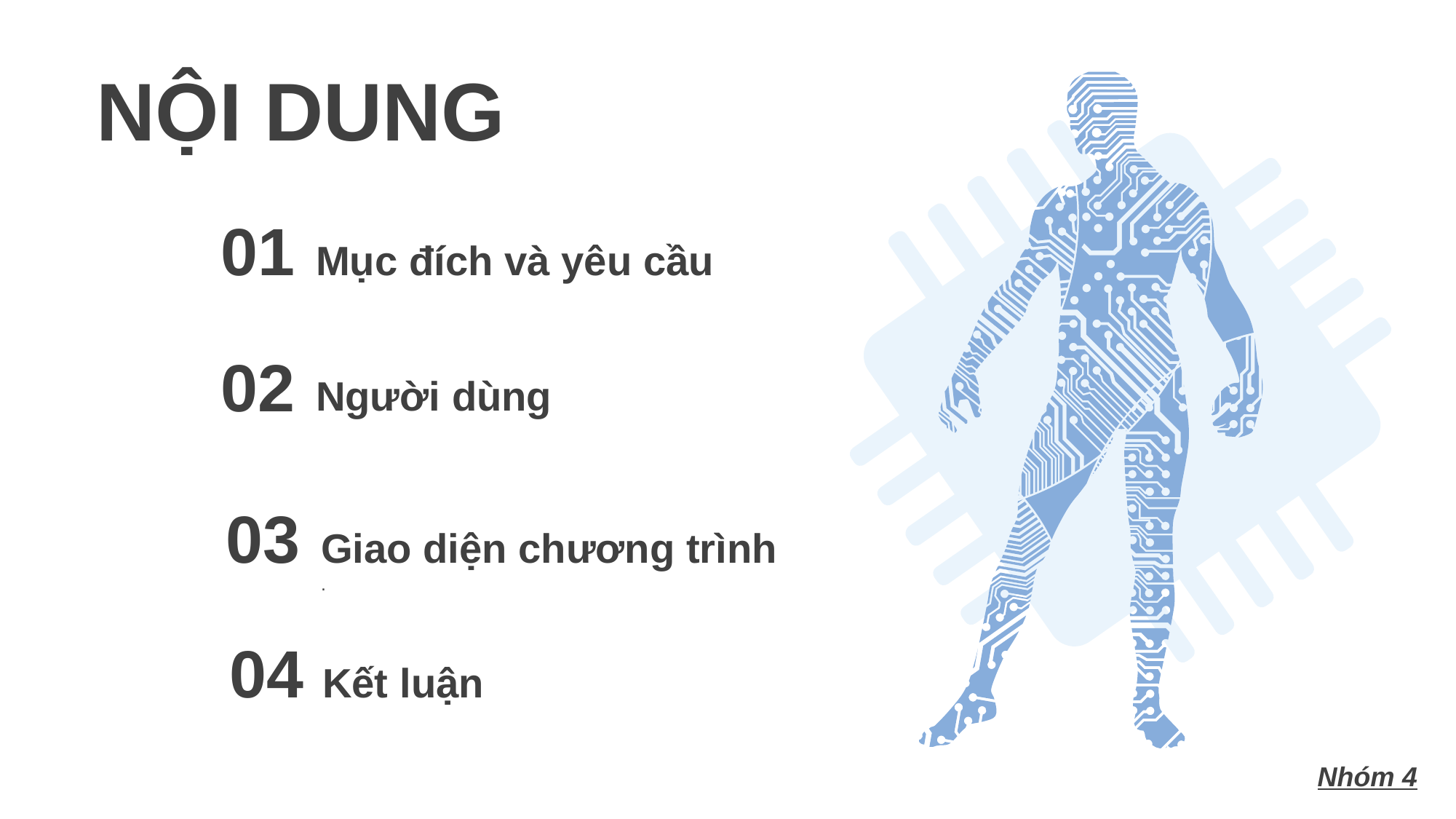

NỘI DUNG

01
Mục đích và yêu cầu

02
Người dùng

03
Giao diện chương trình

.
04 Kết luận

Nhóm 4